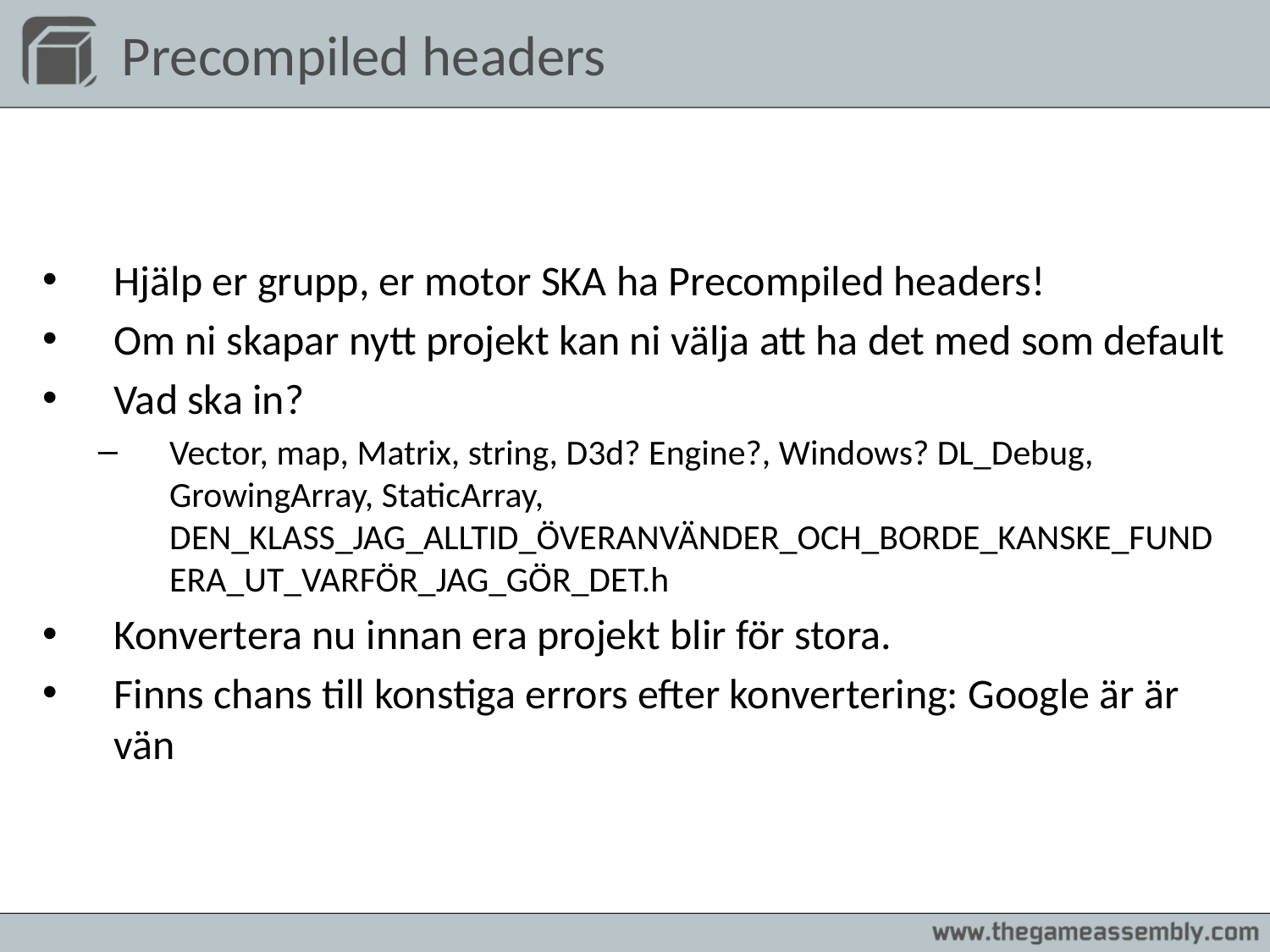

Precompiled headers
Hjälp er grupp, er motor SKA ha Precompiled headers!
Om ni skapar nytt projekt kan ni välja att ha det med som default
Vad ska in?
Vector, map, Matrix, string, D3d? Engine?, Windows? DL_Debug, GrowingArray, StaticArray, DEN_KLASS_JAG_ALLTID_ÖVERANVÄNDER_OCH_BORDE_KANSKE_FUNDERA_UT_VARFÖR_JAG_GÖR_DET.h
Konvertera nu innan era projekt blir för stora.
Finns chans till konstiga errors efter konvertering: Google är är vän